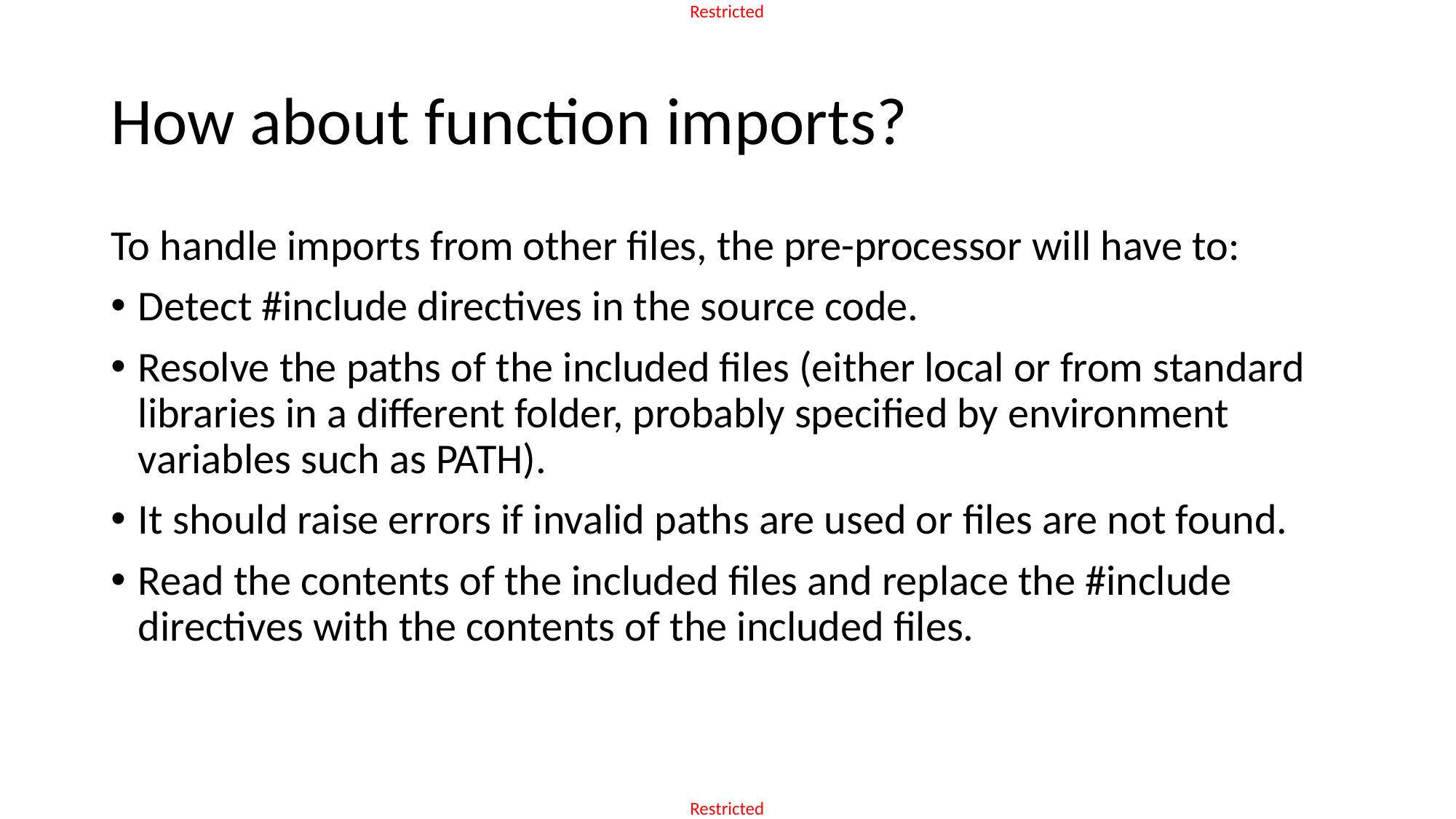

# How about function imports?
To handle imports from other files, the pre-processor will have to:
Detect #include directives in the source code.
Resolve the paths of the included files (either local or from standard libraries in a different folder, probably specified by environment variables such as PATH).
It should raise errors if invalid paths are used or files are not found.
Read the contents of the included files and replace the #include directives with the contents of the included files.